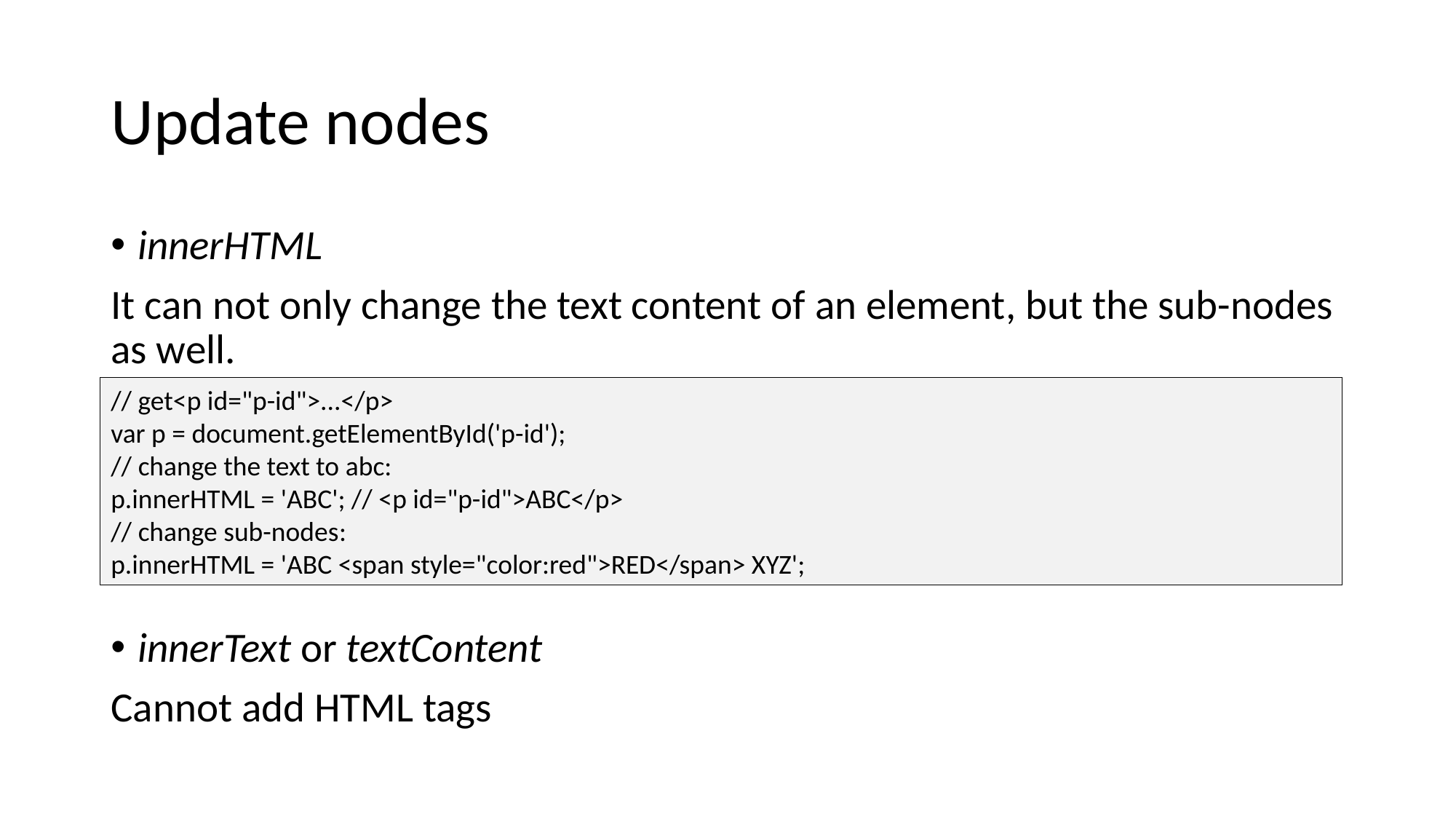

# Update nodes
innerHTML
It can not only change the text content of an element, but the sub-nodes as well.

innerText or textContent
Cannot add HTML tags
// get<p id="p-id">...</p>
var p = document.getElementById('p-id');
// change the text to abc:
p.innerHTML = 'ABC'; // <p id="p-id">ABC</p>
// change sub-nodes:
p.innerHTML = 'ABC <span style="color:red">RED</span> XYZ';